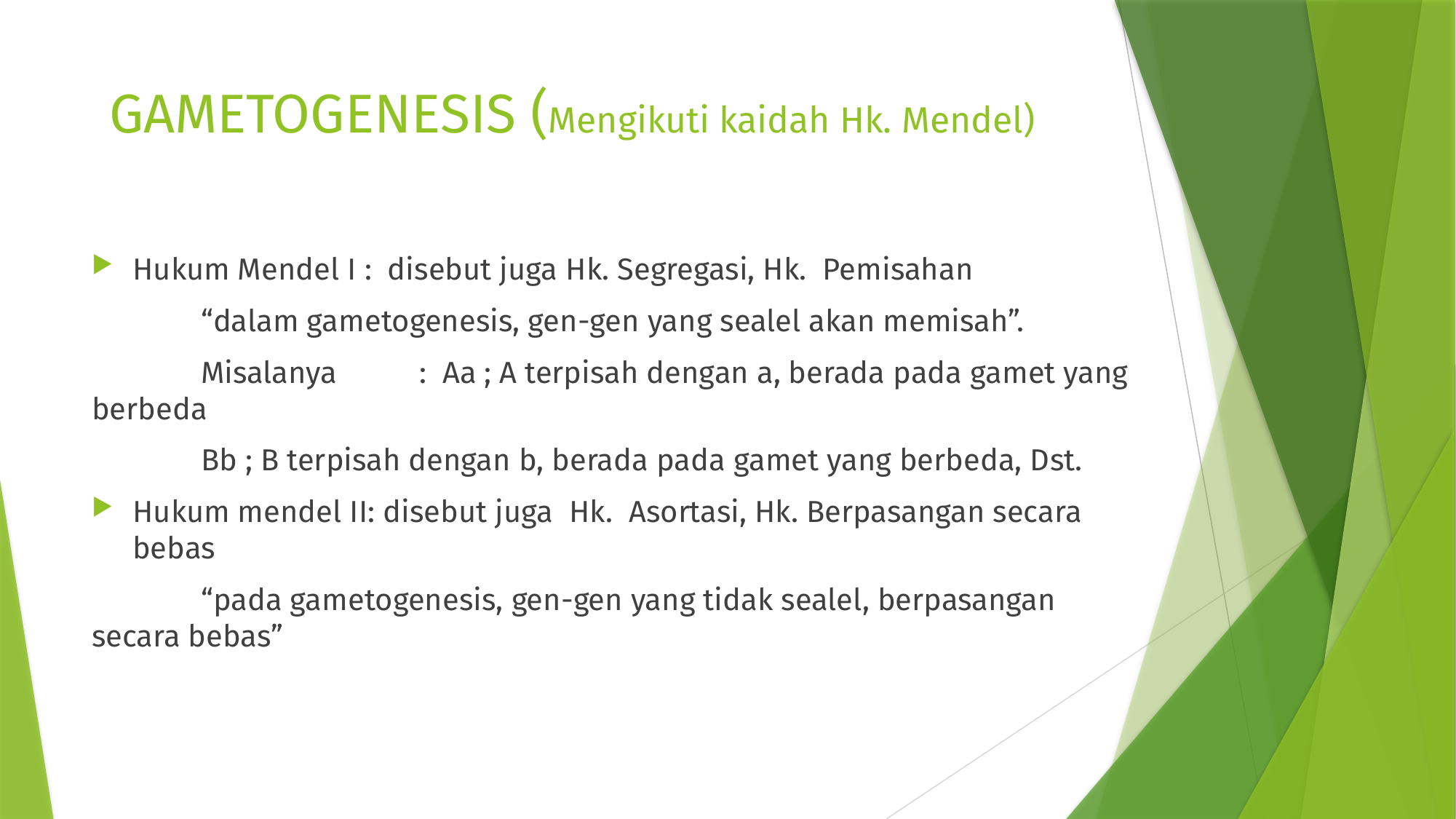

# GAMETOGENESIS (Mengikuti kaidah Hk. Mendel)
Hukum Mendel I :  disebut juga Hk. Segregasi, Hk.  Pemisahan
	“dalam gametogenesis, gen-gen yang sealel akan memisah”.
	Misalanya 	:  Aa ; A terpisah dengan a, berada pada gamet yang berbeda
	Bb ; B terpisah dengan b, berada pada gamet yang berbeda, Dst.
Hukum mendel II: disebut juga  Hk.  Asortasi, Hk. Berpasangan secara bebas
	“pada gametogenesis, gen-gen yang tidak sealel, berpasangan secara bebas”